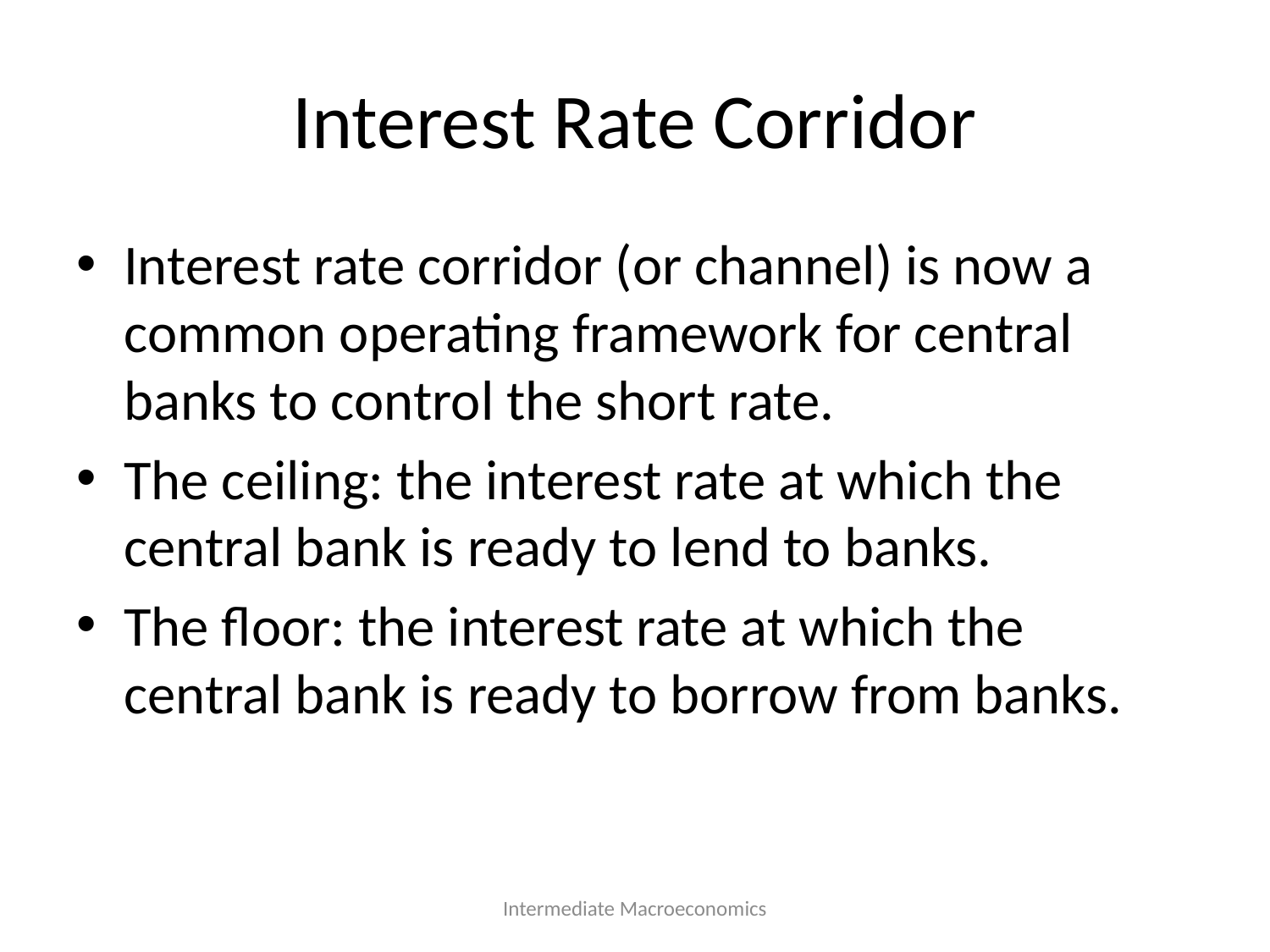

# Interest Rate Corridor
Interest rate corridor (or channel) is now a common operating framework for central banks to control the short rate.
The ceiling: the interest rate at which the central bank is ready to lend to banks.
The floor: the interest rate at which the central bank is ready to borrow from banks.
Intermediate Macroeconomics